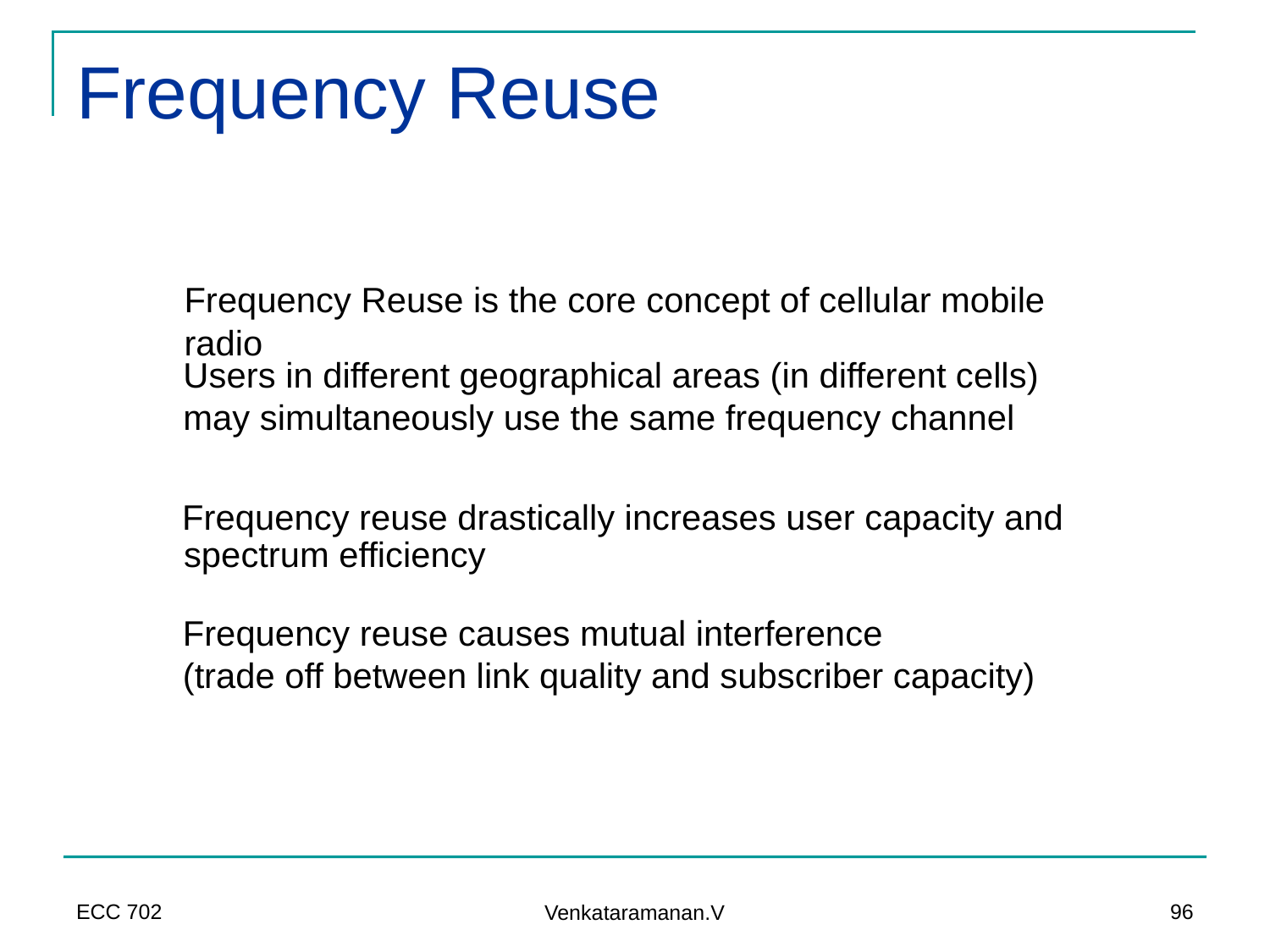

# Frequency Reuse

Frequency Reuse is the core concept of cellular mobile radio
Users in different geographical areas (in different cells)
may simultaneously use the same frequency channel

Frequency reuse drastically increases user capacity and
spectrum efficiency
Frequency reuse causes mutual interference
(trade off between link quality and subscriber capacity)
ECC 702
96
Venkataramanan.V